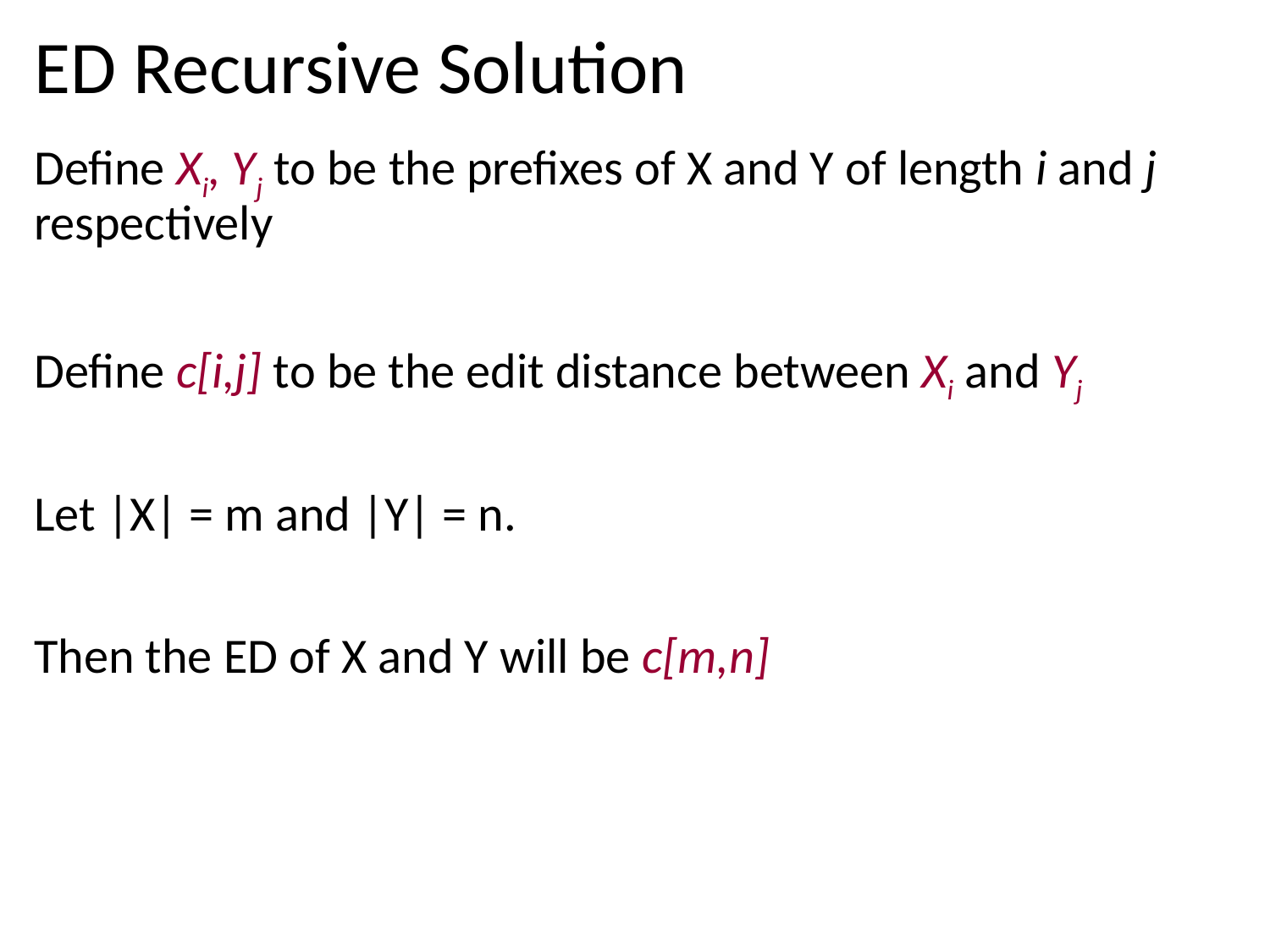

# ED Recursive Solution
Define Xi, Yj to be the prefixes of X and Y of length i and j respectively

Define c[i,j] to be the edit distance between Xi and Yj

Let |X| = m and |Y| = n.

Then the ED of X and Y will be c[m,n]